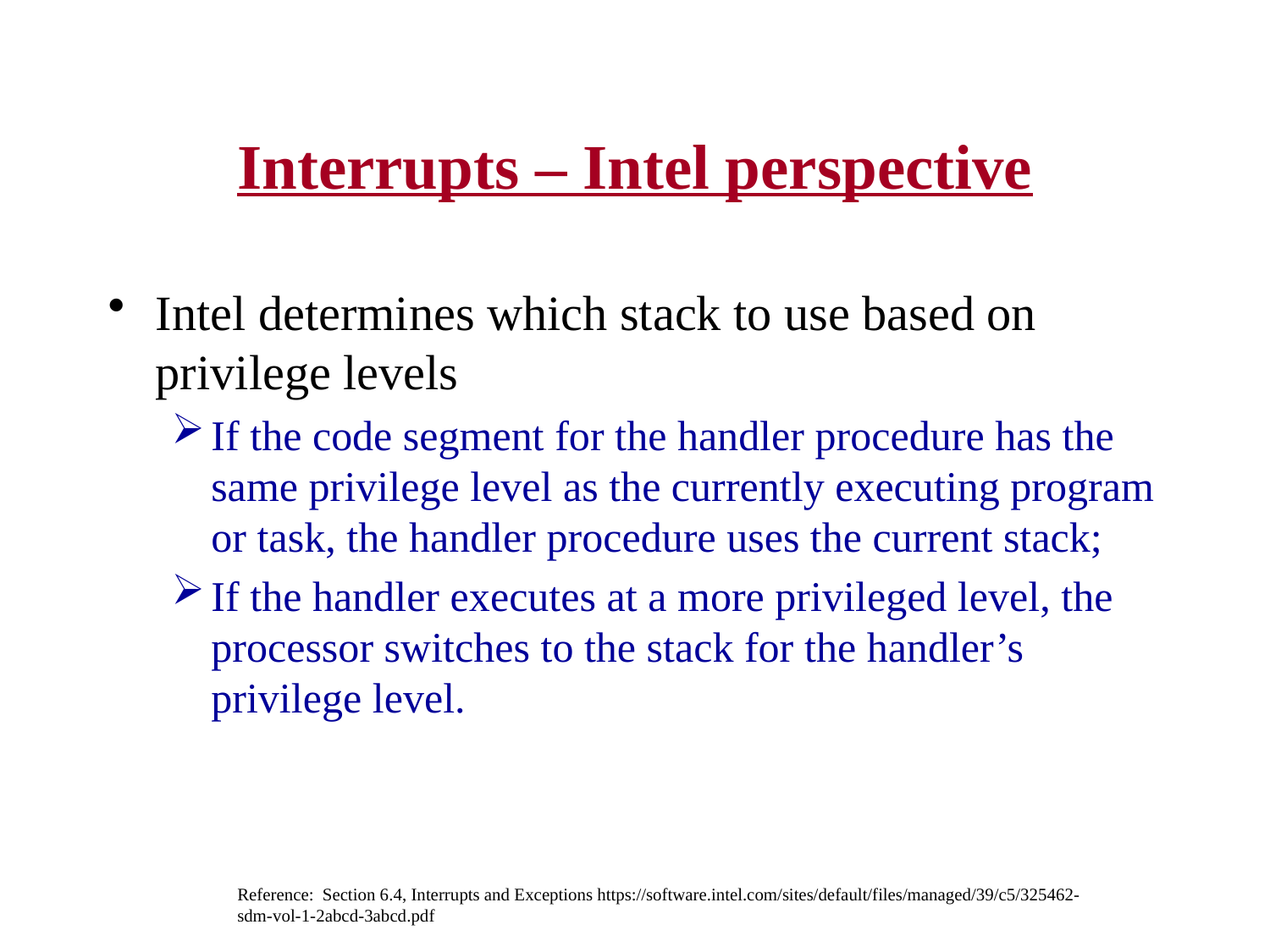

# Interrupts – Intel perspective
Intel determines which stack to use based on privilege levels
If the code segment for the handler procedure has the same privilege level as the currently executing program or task, the handler procedure uses the current stack;
If the handler executes at a more privileged level, the processor switches to the stack for the handler’s privilege level.
Reference:  Section 6.4, Interrupts and Exceptions https://software.intel.com/sites/default/files/managed/39/c5/325462-sdm-vol-1-2abcd-3abcd.pdf